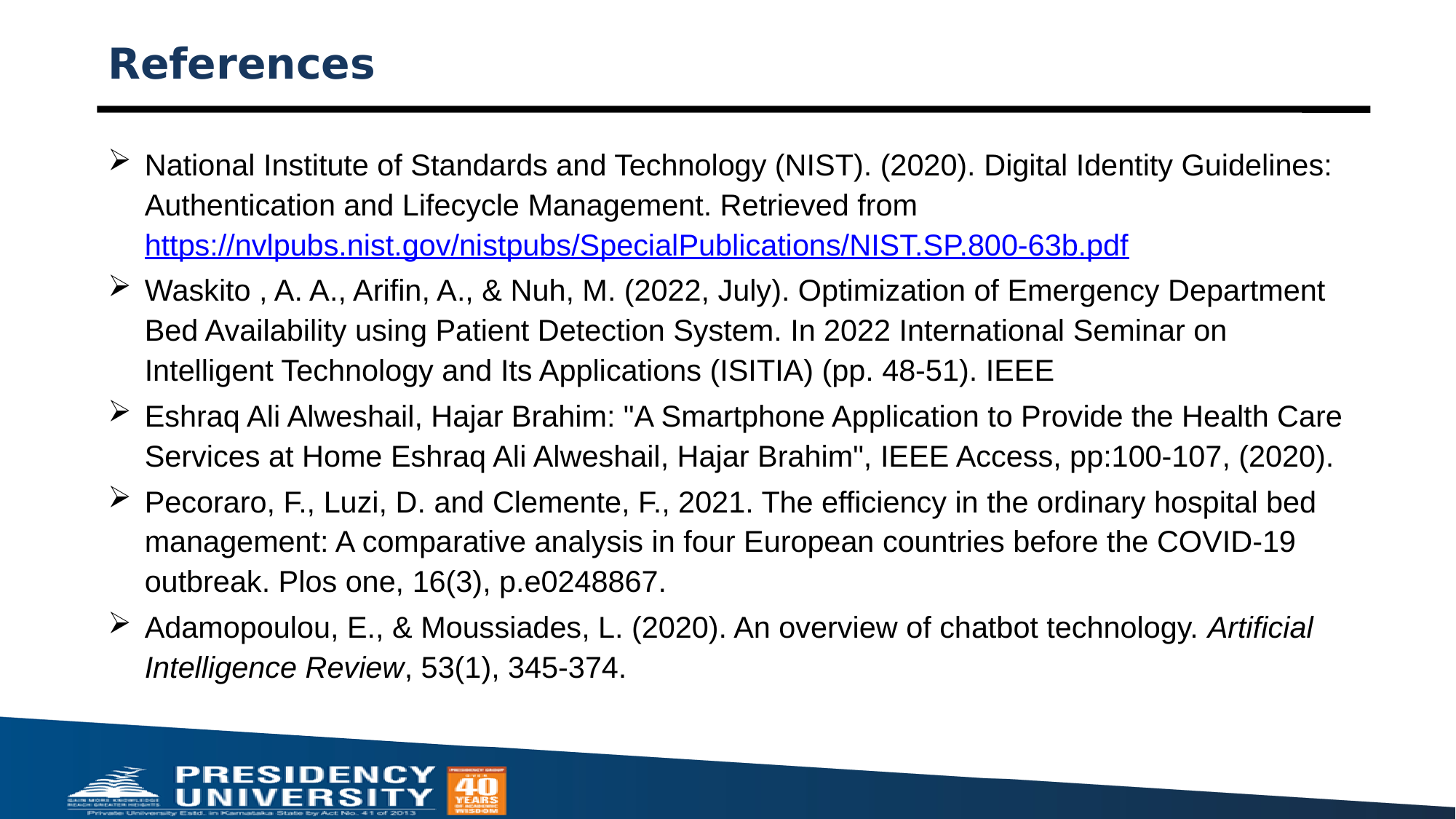

# References
National Institute of Standards and Technology (NIST). (2020). Digital Identity Guidelines: Authentication and Lifecycle Management. Retrieved from https://nvlpubs.nist.gov/nistpubs/SpecialPublications/NIST.SP.800-63b.pdf
Waskito , A. A., Arifin, A., & Nuh, M. (2022, July). Optimization of Emergency Department Bed Availability using Patient Detection System. In 2022 International Seminar on Intelligent Technology and Its Applications (ISITIA) (pp. 48-51). IEEE
Eshraq Ali Alweshail, Hajar Brahim: "A Smartphone Application to Provide the Health Care Services at Home Eshraq Ali Alweshail, Hajar Brahim", IEEE Access, pp:100-107, (2020).
Pecoraro, F., Luzi, D. and Clemente, F., 2021. The efficiency in the ordinary hospital bed management: A comparative analysis in four European countries before the COVID-19 outbreak. Plos one, 16(3), p.e0248867.
Adamopoulou, E., & Moussiades, L. (2020). An overview of chatbot technology. Artificial Intelligence Review, 53(1), 345-374.